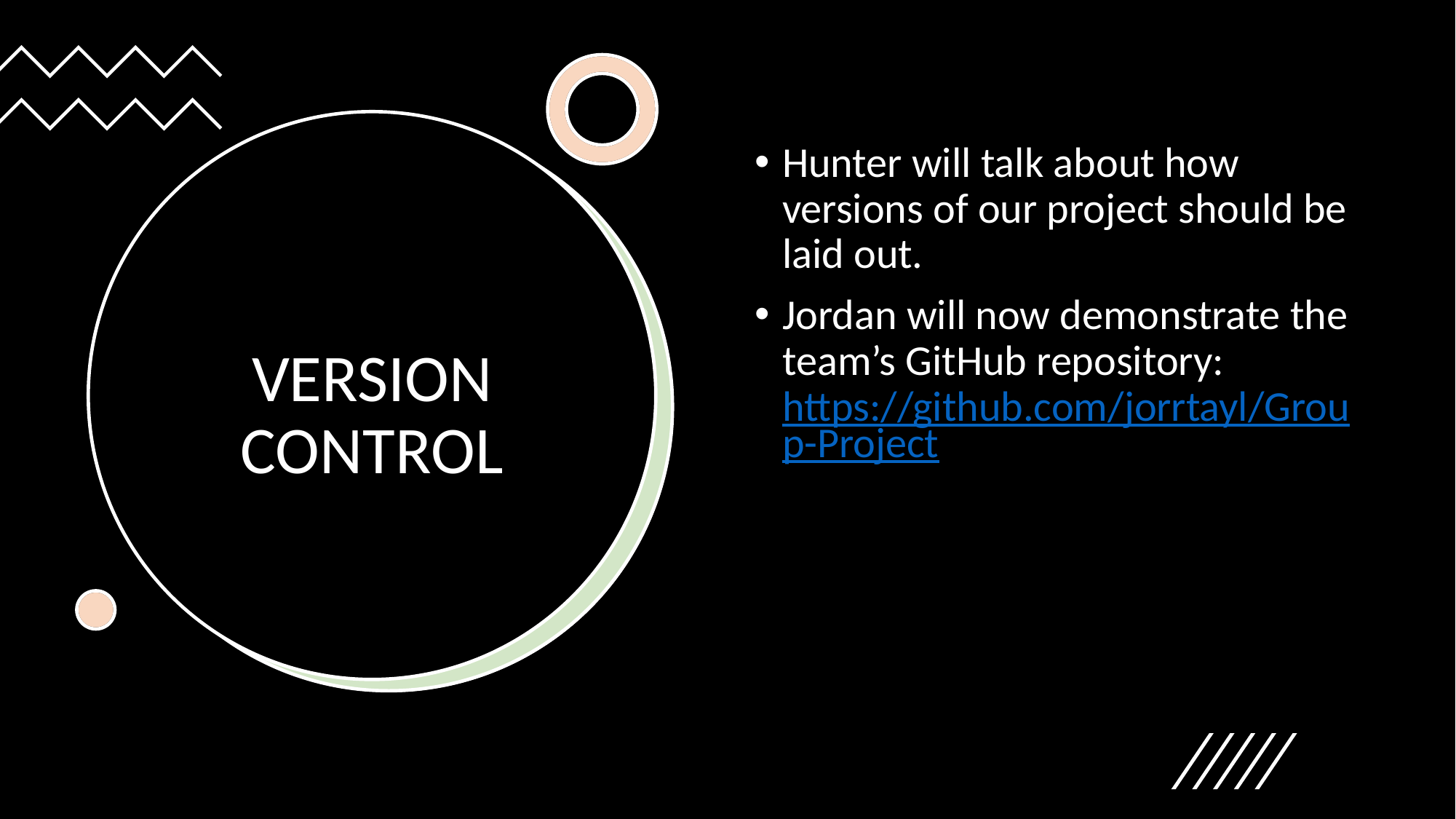

Hunter will talk about how versions of our project should be laid out.
Jordan will now demonstrate the team’s GitHub repository: https://github.com/jorrtayl/Group-Project
# VERSION CONTROL